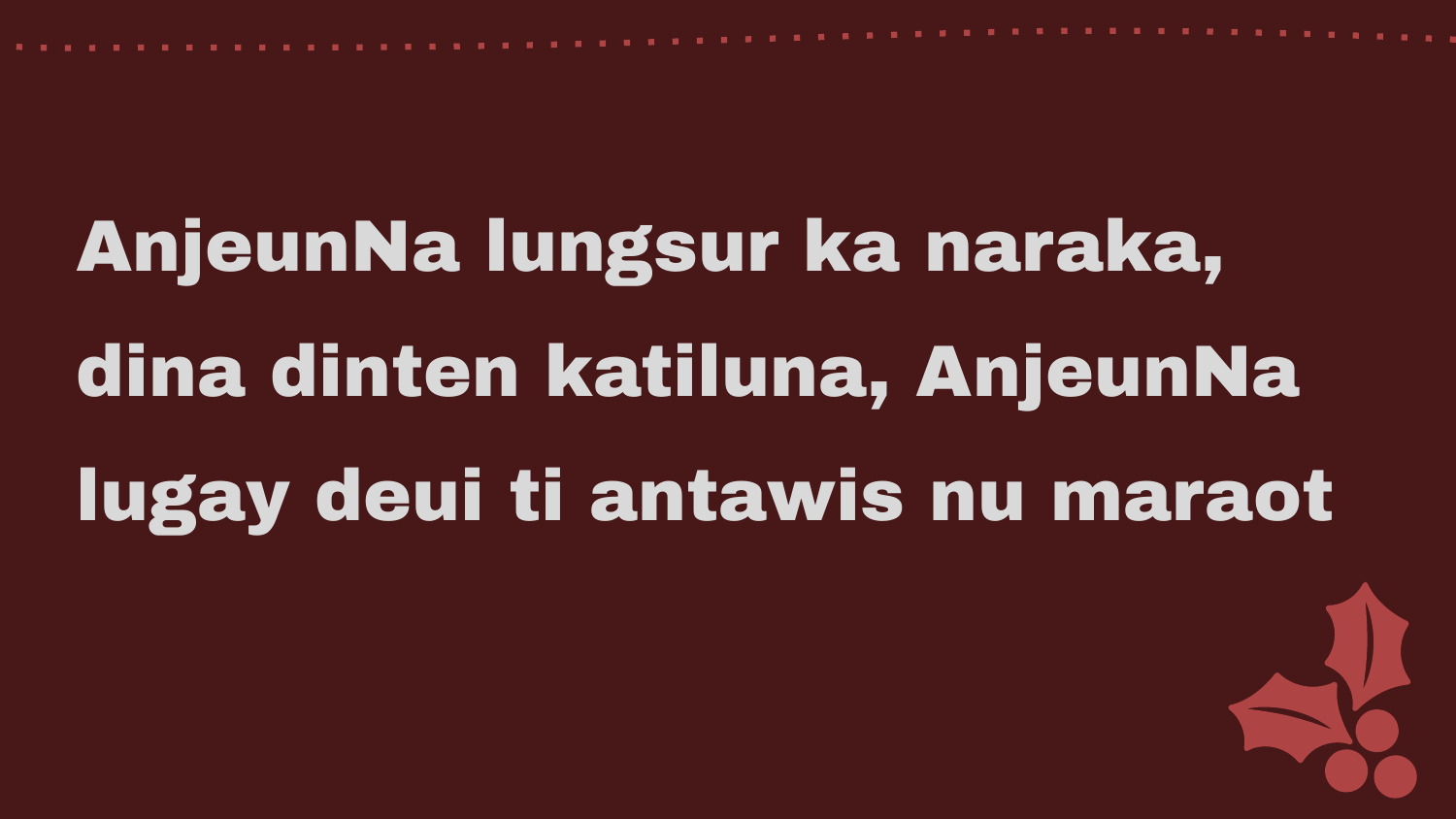

AnjeunNa lungsur ka naraka,
dina dinten katiluna, AnjeunNa
lugay deui ti antawis nu maraot